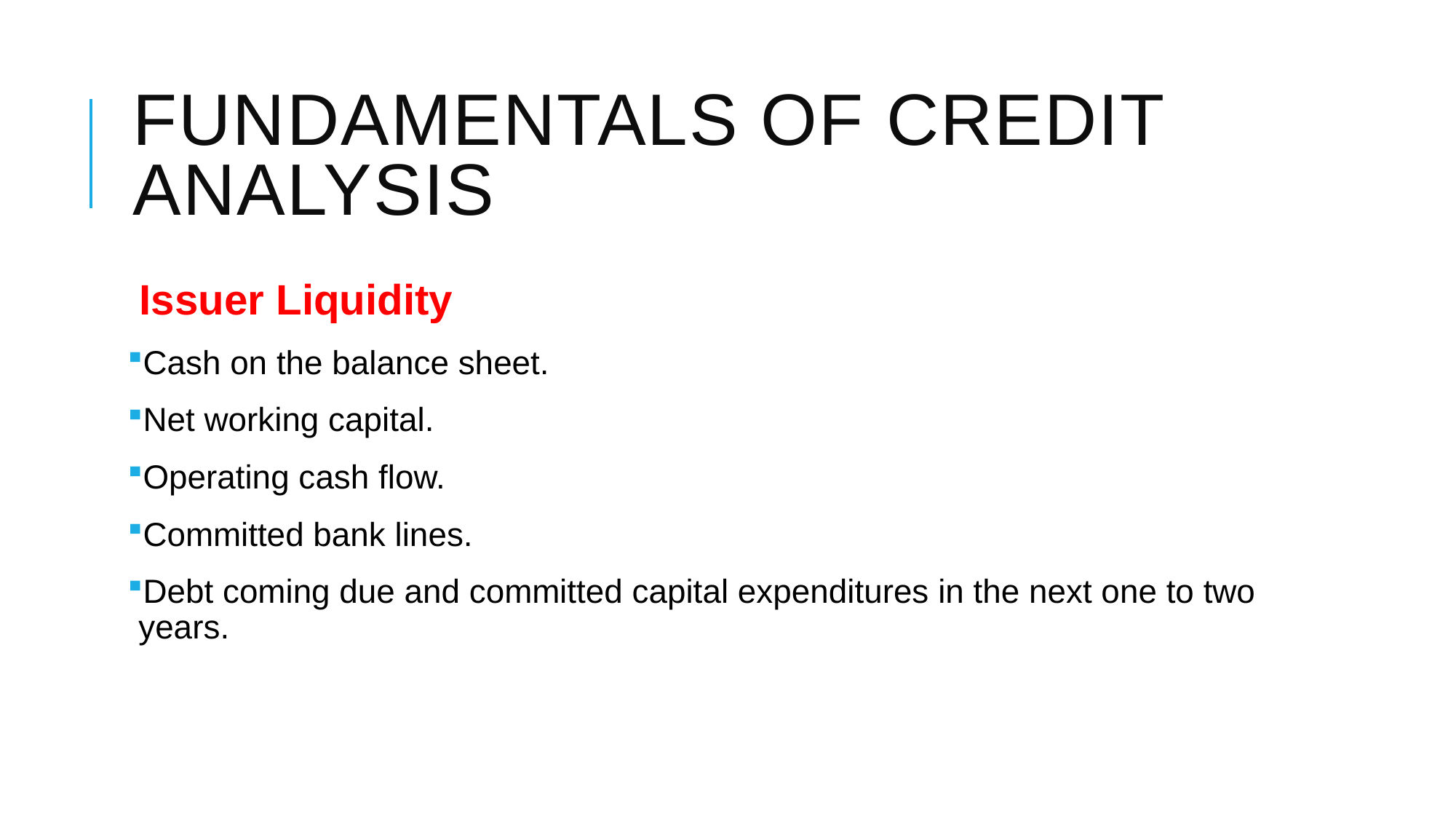

# Fundamentals of credit analysis
Issuer Liquidity
Cash on the balance sheet.
Net working capital.
Operating cash flow.
Committed bank lines.
Debt coming due and committed capital expenditures in the next one to two years.